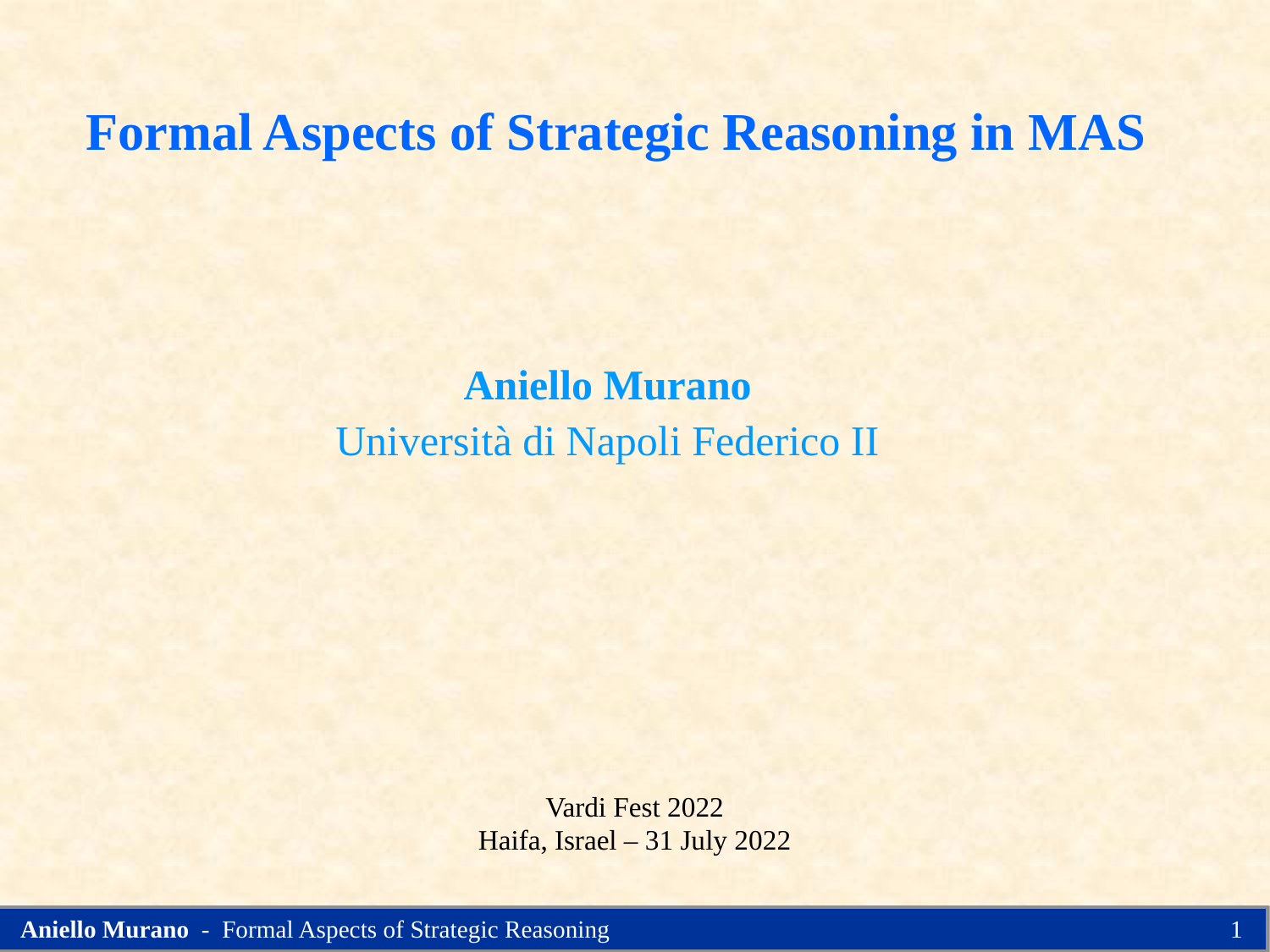

# Formal Aspects of Strategic Reasoning in MAS
| Aniello Murano |  |  |
| --- | --- | --- |
| Università di Napoli Federico II |  |  |
|  |  |  |
|  |  |
| --- | --- |
Vardi Fest 2022
Haifa, Israel – 31 July 2022